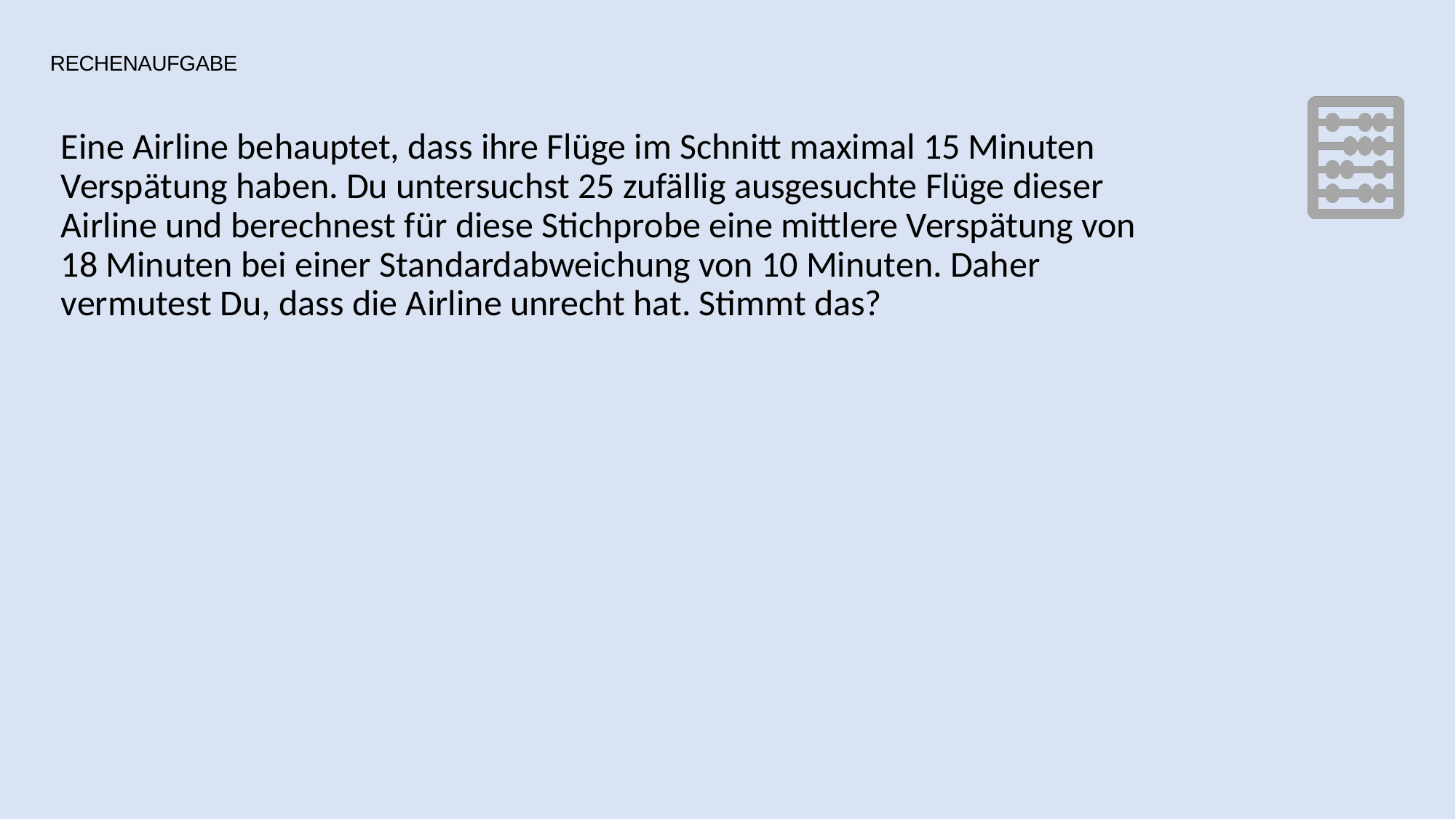

Eine Airline behauptet, dass ihre Flüge im Schnitt maximal 15 Minuten Verspätung haben. Du untersuchst 25 zufällig ausgesuchte Flüge dieser Airline und berechnest für diese Stichprobe eine mittlere Verspätung von 18 Minuten bei einer Standardabweichung von 10 Minuten. Daher vermutest Du, dass die Airline unrecht hat. Stimmt das?